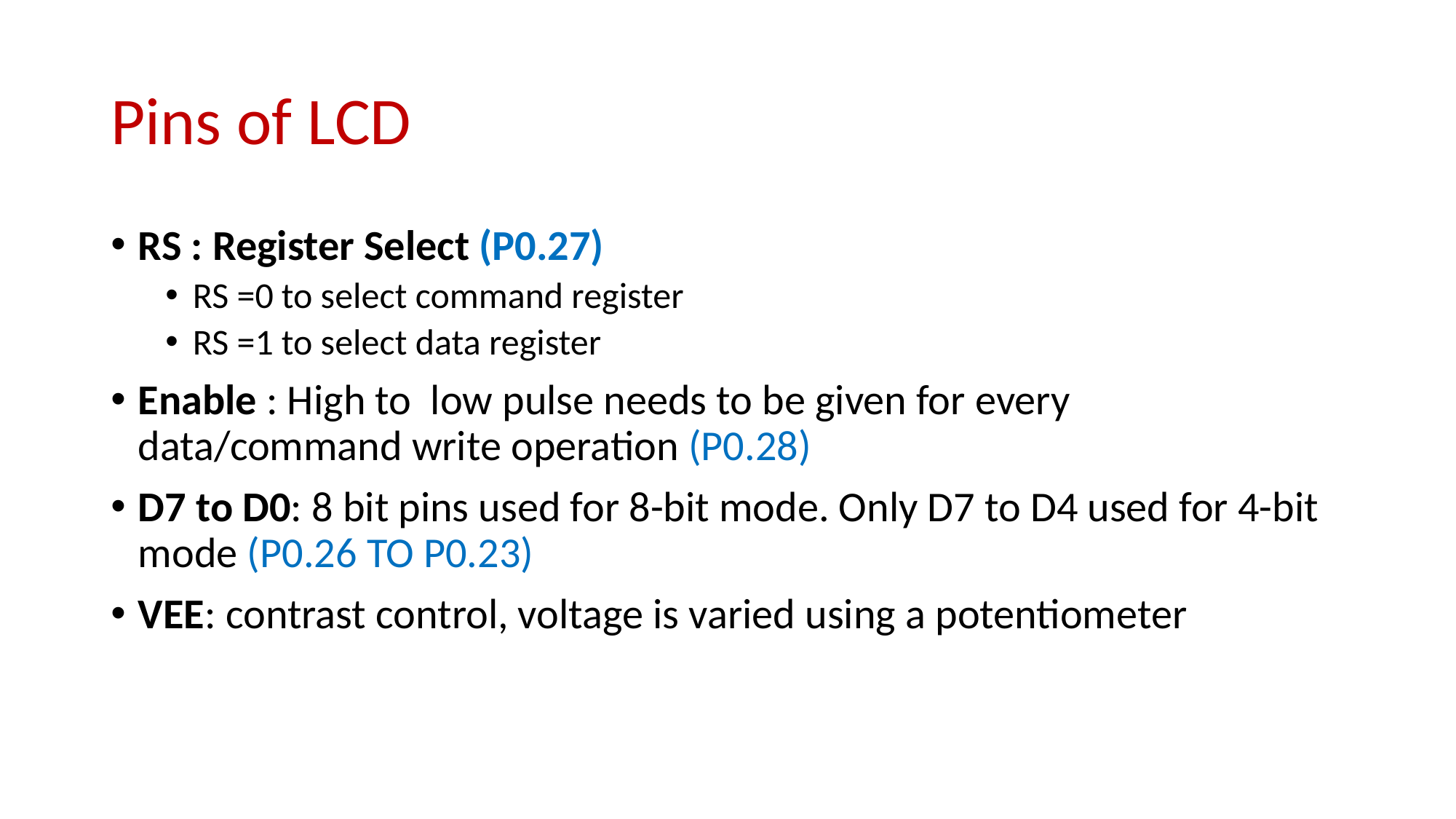

# Pins of LCD
RS : Register Select (P0.27)
RS =0 to select command register
RS =1 to select data register
Enable : High to  low pulse needs to be given for every data/command write operation (P0.28)
D7 to D0: 8 bit pins used for 8-bit mode. Only D7 to D4 used for 4-bit mode (P0.26 TO P0.23)
VEE: contrast control, voltage is varied using a potentiometer